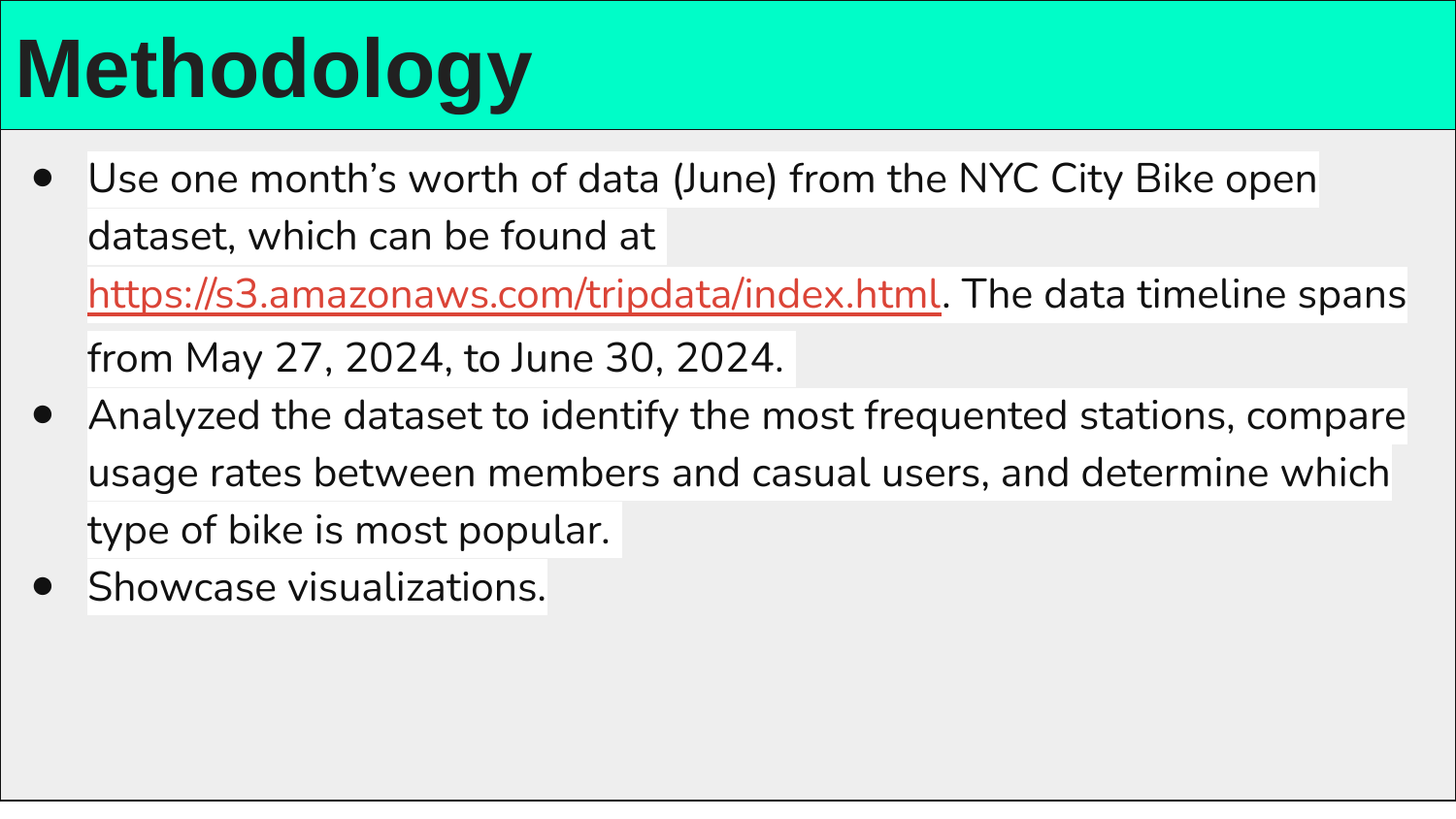

# Methodology
Use one month’s worth of data (June) from the NYC City Bike open dataset, which can be found at https://s3.amazonaws.com/tripdata/index.html. The data timeline spans from May 27, 2024, to June 30, 2024.
Analyzed the dataset to identify the most frequented stations, compare usage rates between members and casual users, and determine which type of bike is most popular.
Showcase visualizations.